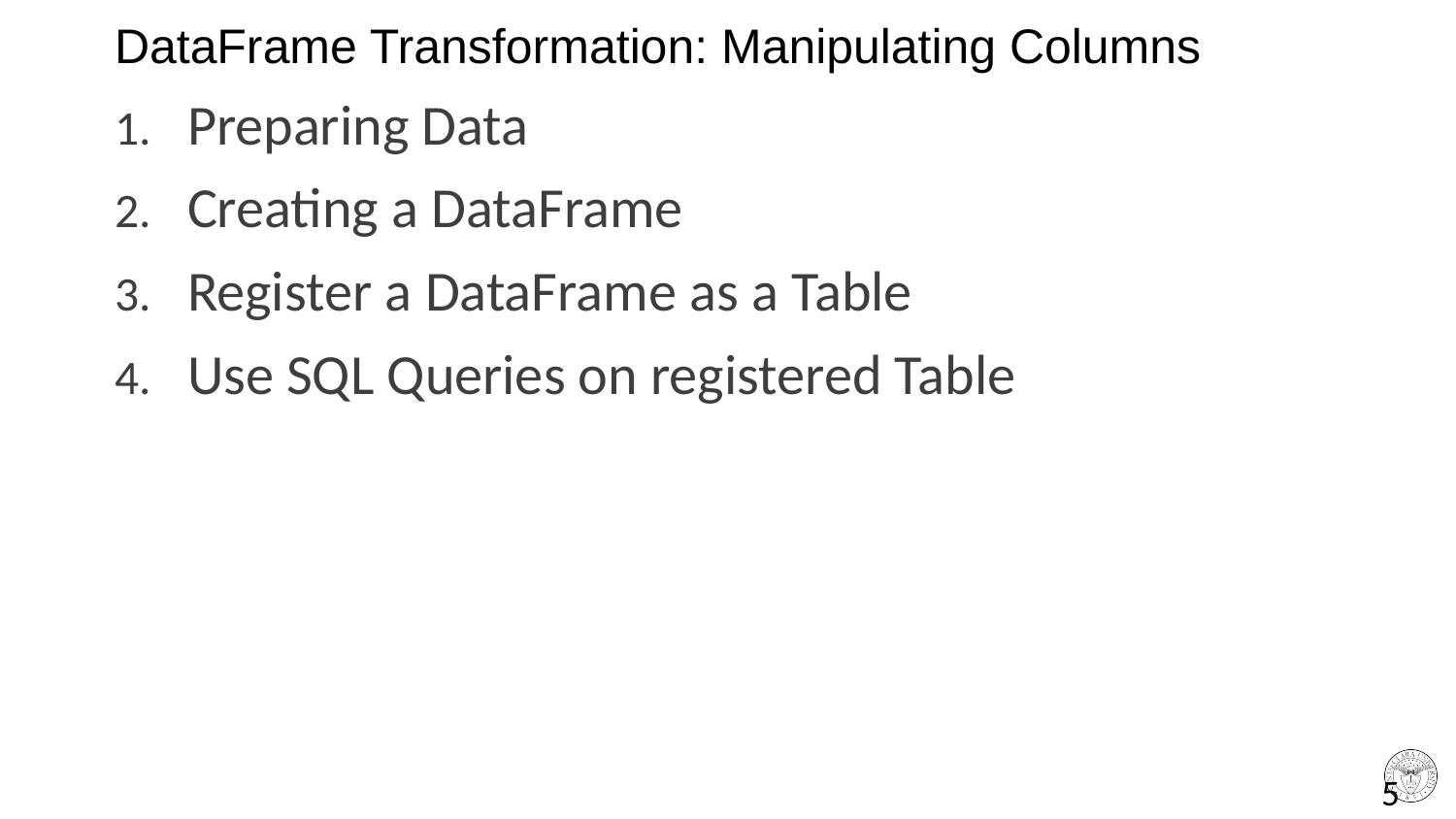

# DataFrame Transformation: Manipulating Columns
Preparing Data
Creating a DataFrame
Register a DataFrame as a Table
Use SQL Queries on registered Table

5